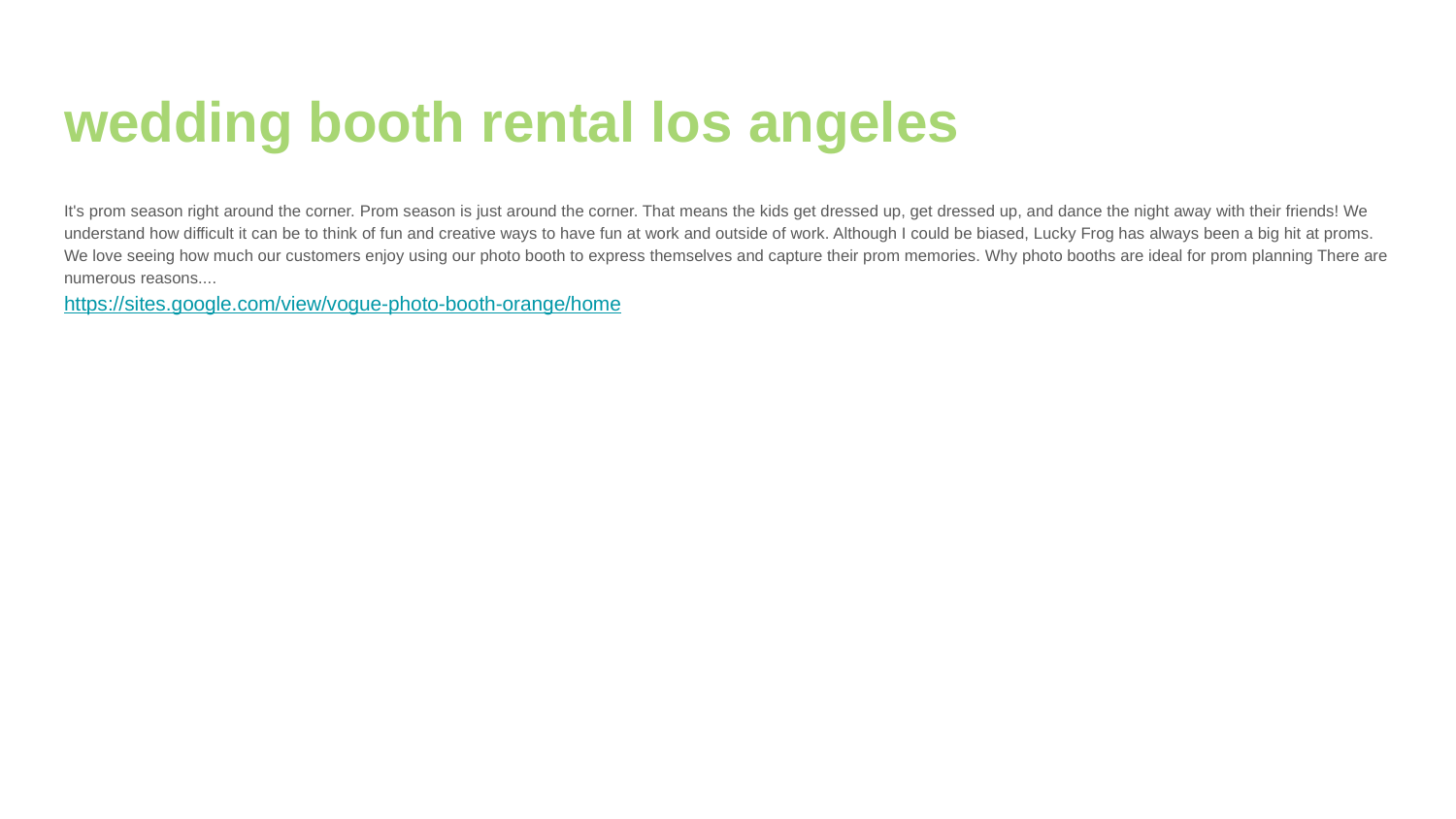

# wedding booth rental los angeles
It's prom season right around the corner. Prom season is just around the corner. That means the kids get dressed up, get dressed up, and dance the night away with their friends! We understand how difficult it can be to think of fun and creative ways to have fun at work and outside of work. Although I could be biased, Lucky Frog has always been a big hit at proms. We love seeing how much our customers enjoy using our photo booth to express themselves and capture their prom memories. Why photo booths are ideal for prom planning There are numerous reasons....
https://sites.google.com/view/vogue-photo-booth-orange/home